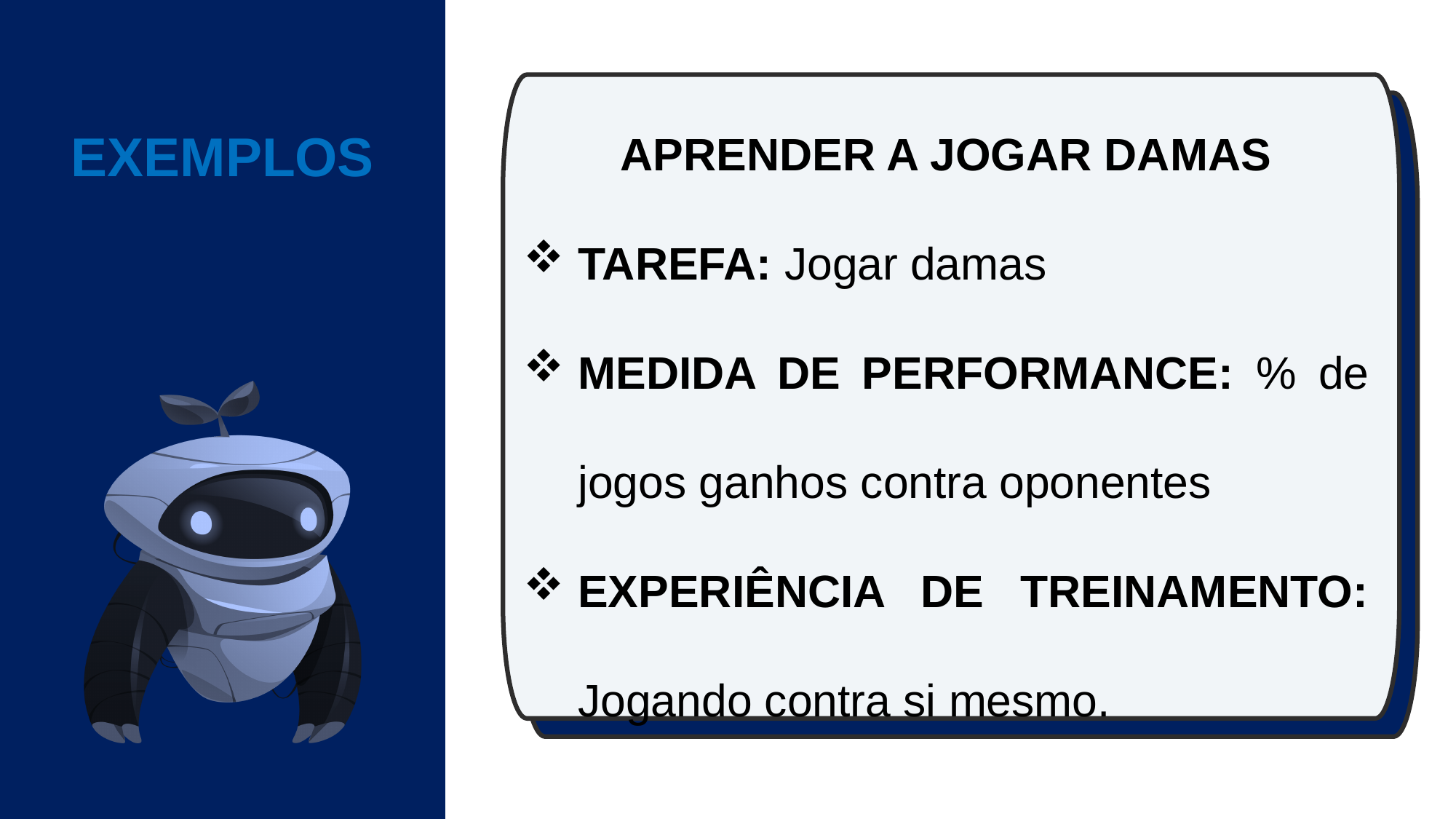

APRENDER A JOGAR DAMAS
TAREFA: Jogar damas
MEDIDA DE PERFORMANCE: % de jogos ganhos contra oponentes
EXPERIÊNCIA DE TREINAMENTO: Jogando contra si mesmo.
EXEMPLOS